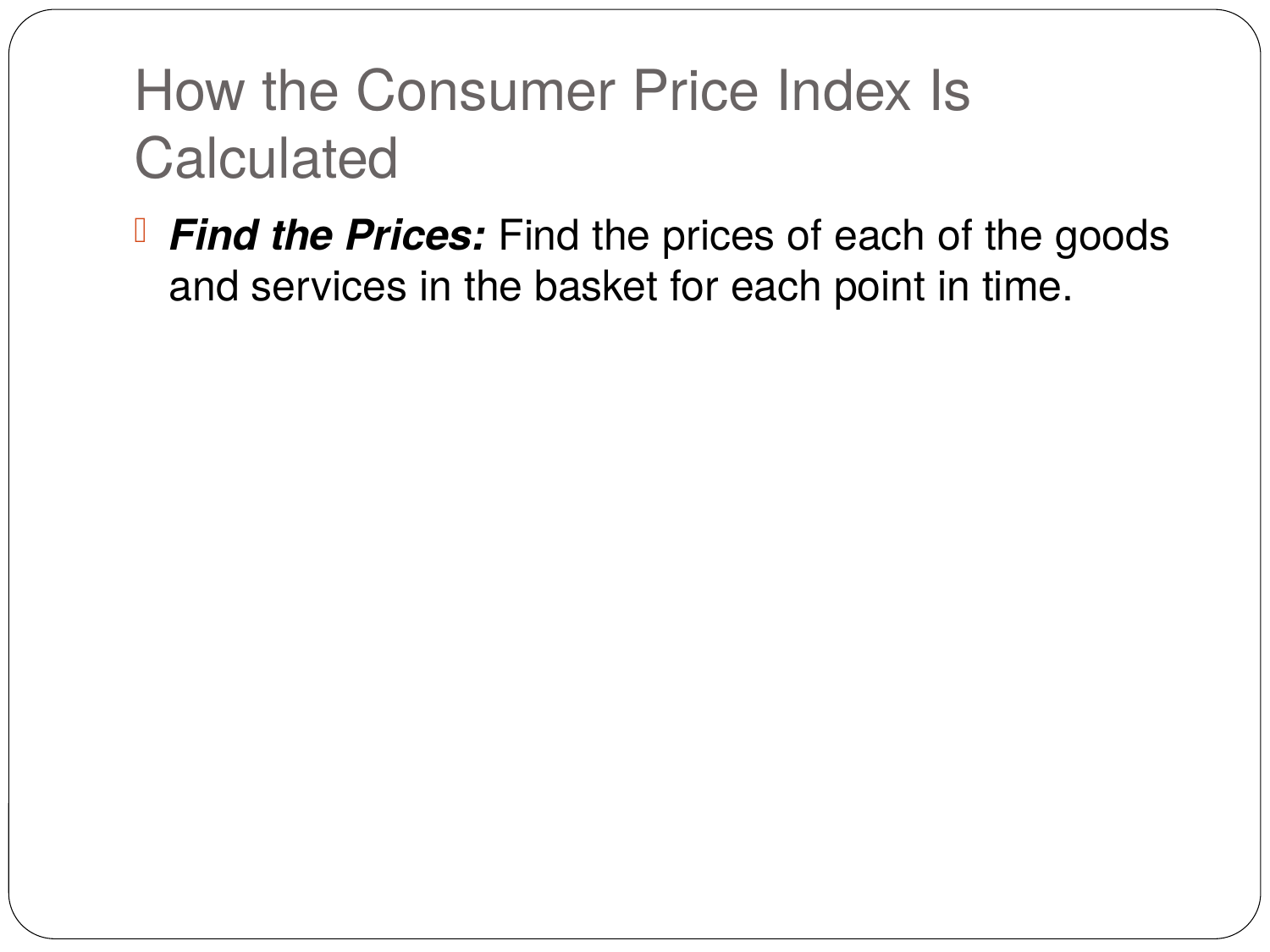

# How the Consumer Price Index Is Calculated
Find the Prices: Find the prices of each of the goods and services in the basket for each point in time.